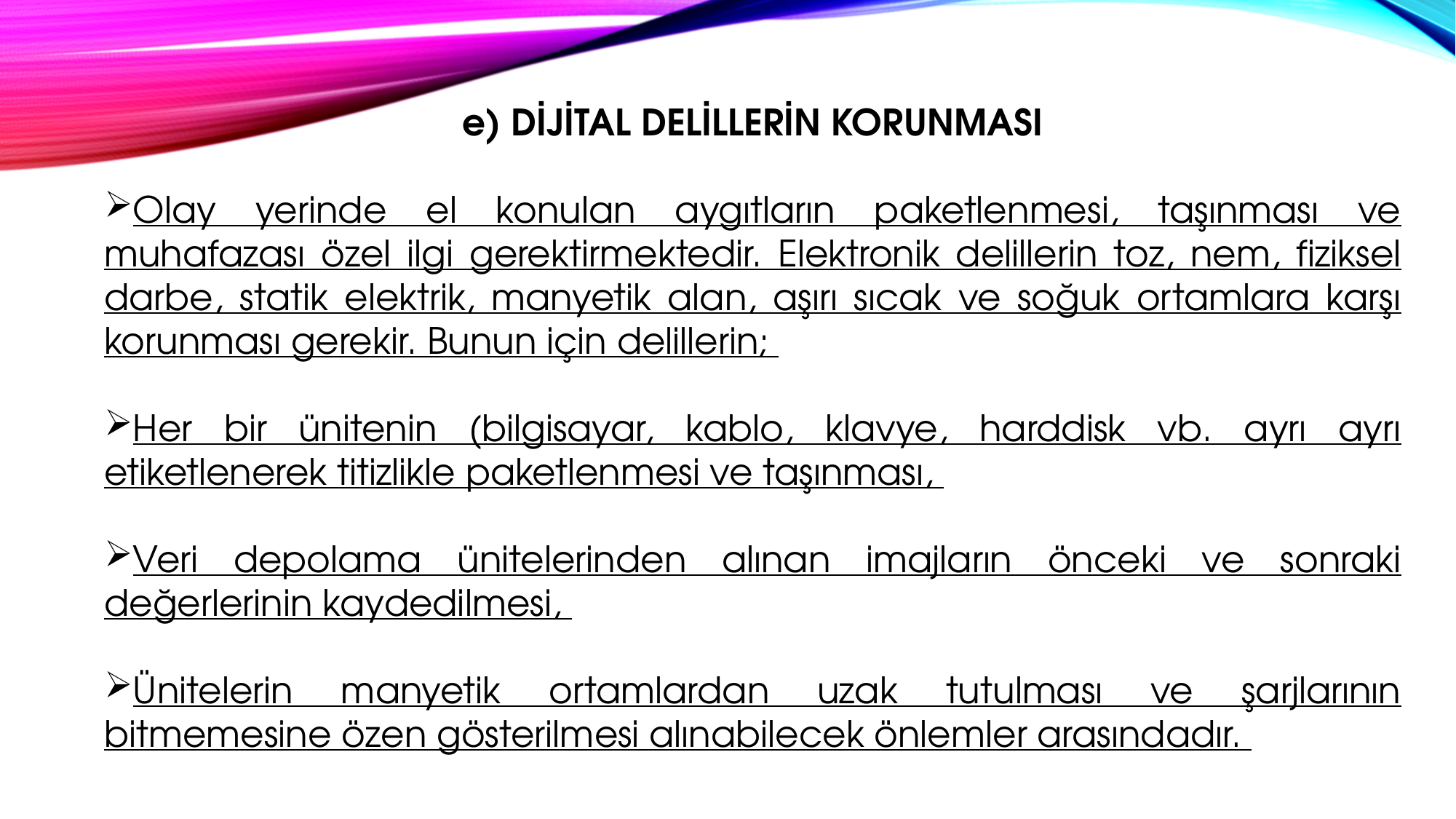

e) DİJİTAL DELİLLERİN KORUNMASI

Olay yerinde el konulan aygıtların paketlenmesi, taşınması ve muhafazası özel ilgi gerektirmektedir. Elektronik delillerin toz, nem, fiziksel darbe, statik elektrik, manyetik alan, aşırı sıcak ve soğuk ortamlara karşı korunması gerekir. Bunun için delillerin;

Her bir ünitenin (bilgisayar, kablo, klavye, harddisk vb. ayrı ayrı etiketlenerek titizlikle paketlenmesi ve taşınması,

Veri depolama ünitelerinden alınan imajların önceki ve sonraki değerlerinin kaydedilmesi,

Ünitelerin manyetik ortamlardan uzak tutulması ve şarjlarının bitmemesine özen gösterilmesi alınabilecek önlemler arasındadır.